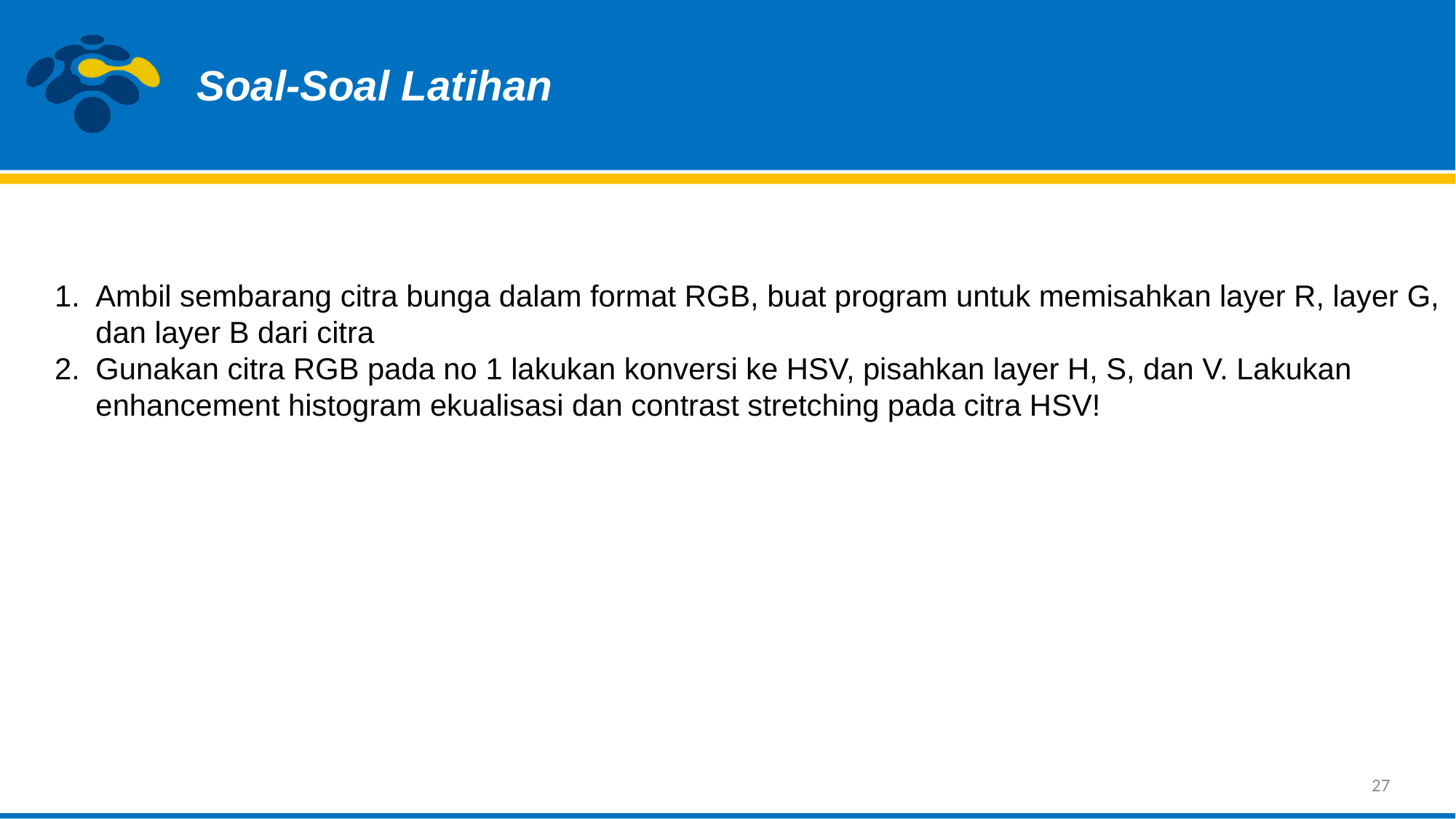

Soal-Soal Latihan
Ambil sembarang citra bunga dalam format RGB, buat program untuk memisahkan layer R, layer G, dan layer B dari citra
Gunakan citra RGB pada no 1 lakukan konversi ke HSV, pisahkan layer H, S, dan V. Lakukan enhancement histogram ekualisasi dan contrast stretching pada citra HSV!

27